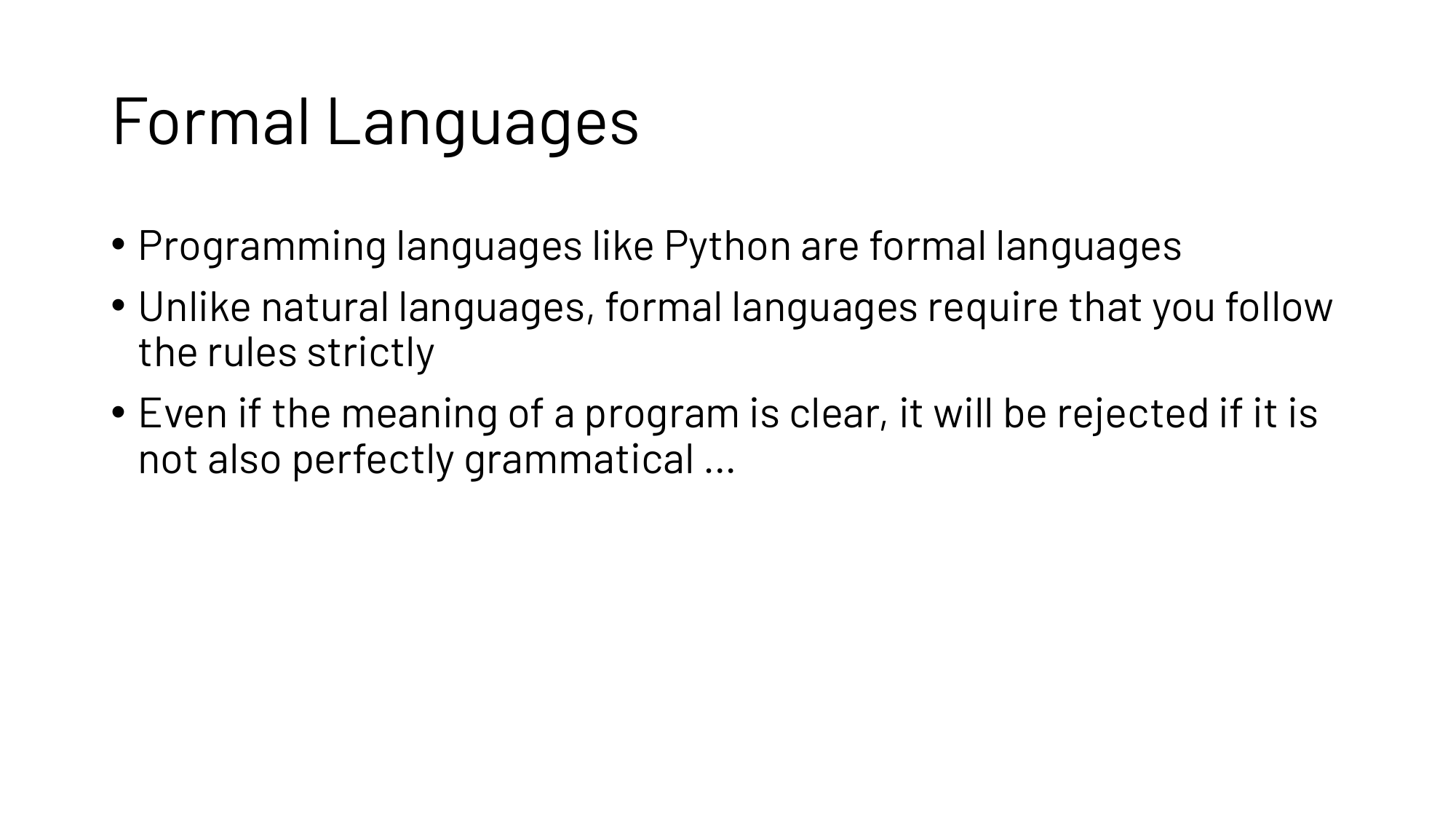

# Formal Languages
Programming languages like Python are formal languages
Unlike natural languages, formal languages require that you follow the rules strictly
Even if the meaning of a program is clear, it will be rejected if it is not also perfectly grammatical …